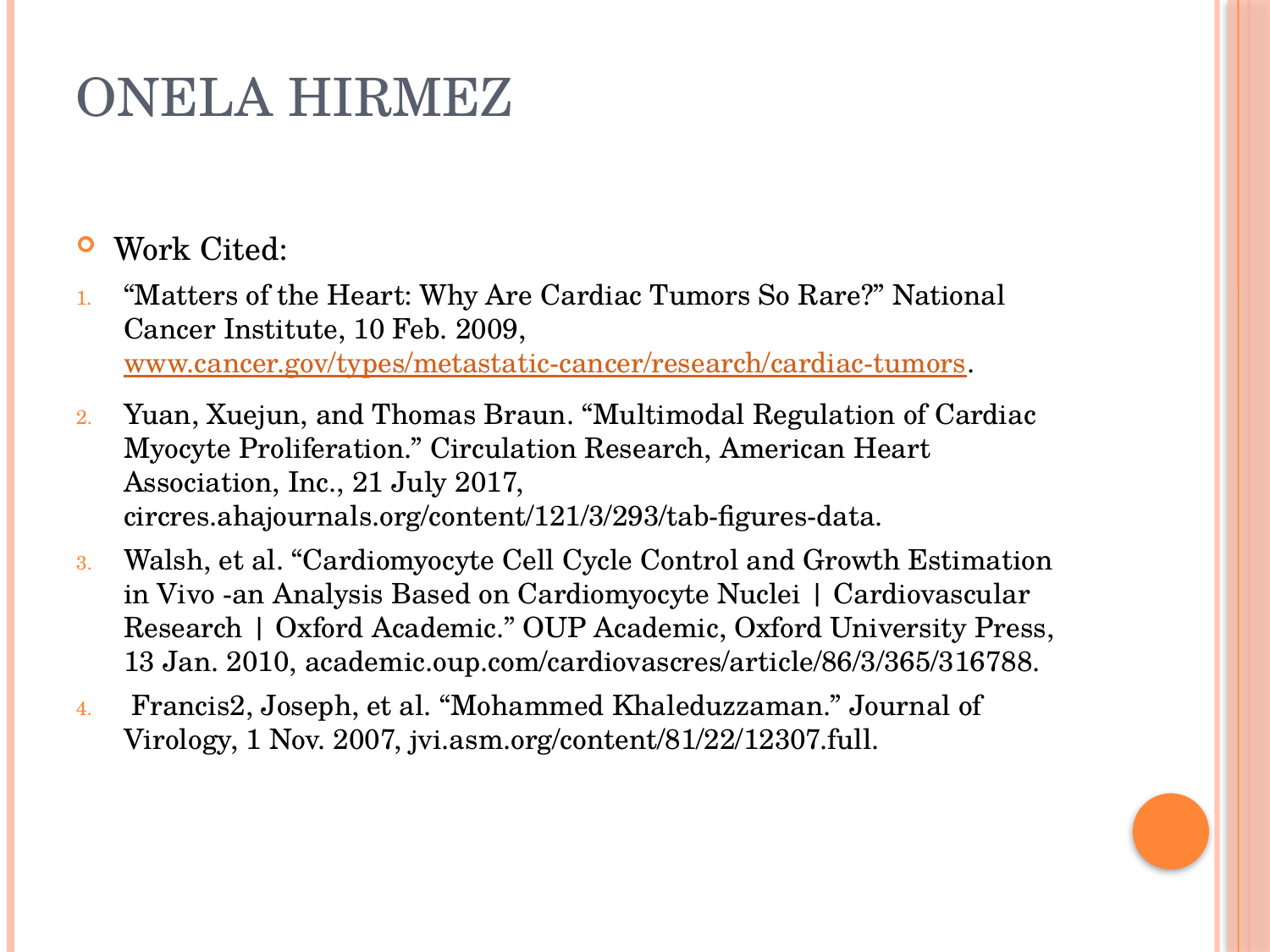

# Onela Hirmez
Work Cited:
“Matters of the Heart: Why Are Cardiac Tumors So Rare?” National Cancer Institute, 10 Feb. 2009, www.cancer.gov/types/metastatic-cancer/research/cardiac-tumors.
Yuan, Xuejun, and Thomas Braun. “Multimodal Regulation of Cardiac Myocyte Proliferation.” Circulation Research, American Heart Association, Inc., 21 July 2017, circres.ahajournals.org/content/121/3/293/tab-figures-data.
Walsh, et al. “Cardiomyocyte Cell Cycle Control and Growth Estimation in Vivo -an Analysis Based on Cardiomyocyte Nuclei | Cardiovascular Research | Oxford Academic.” OUP Academic, Oxford University Press, 13 Jan. 2010, academic.oup.com/cardiovascres/article/86/3/365/316788.
 Francis2, Joseph, et al. “Mohammed Khaleduzzaman.” Journal of Virology, 1 Nov. 2007, jvi.asm.org/content/81/22/12307.full.